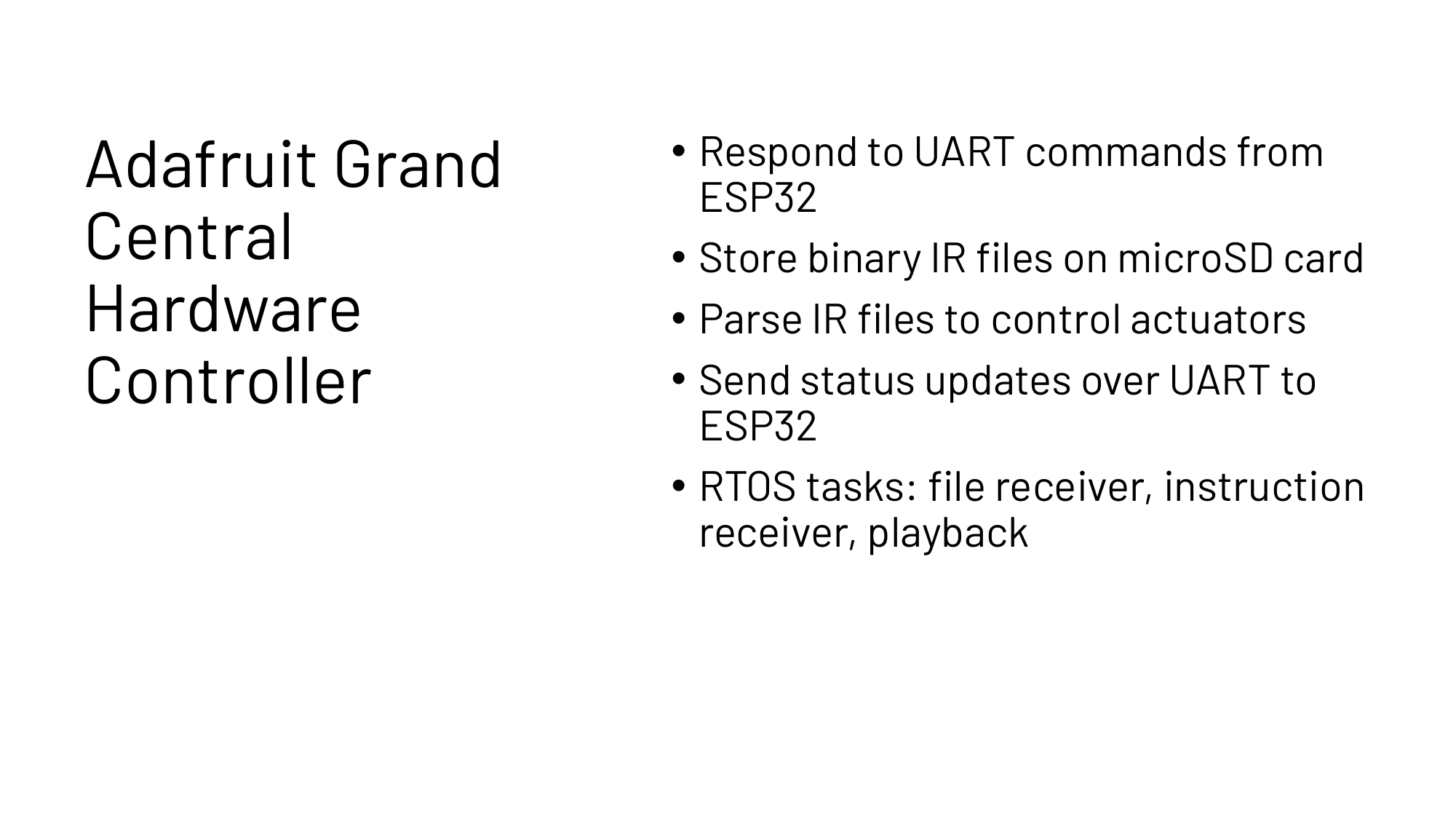

# Adafruit Grand Central Hardware Controller
Respond to UART commands from ESP32
Store binary IR files on microSD card
Parse IR files to control actuators
Send status updates over UART to ESP32
RTOS tasks: file receiver, instruction receiver, playback